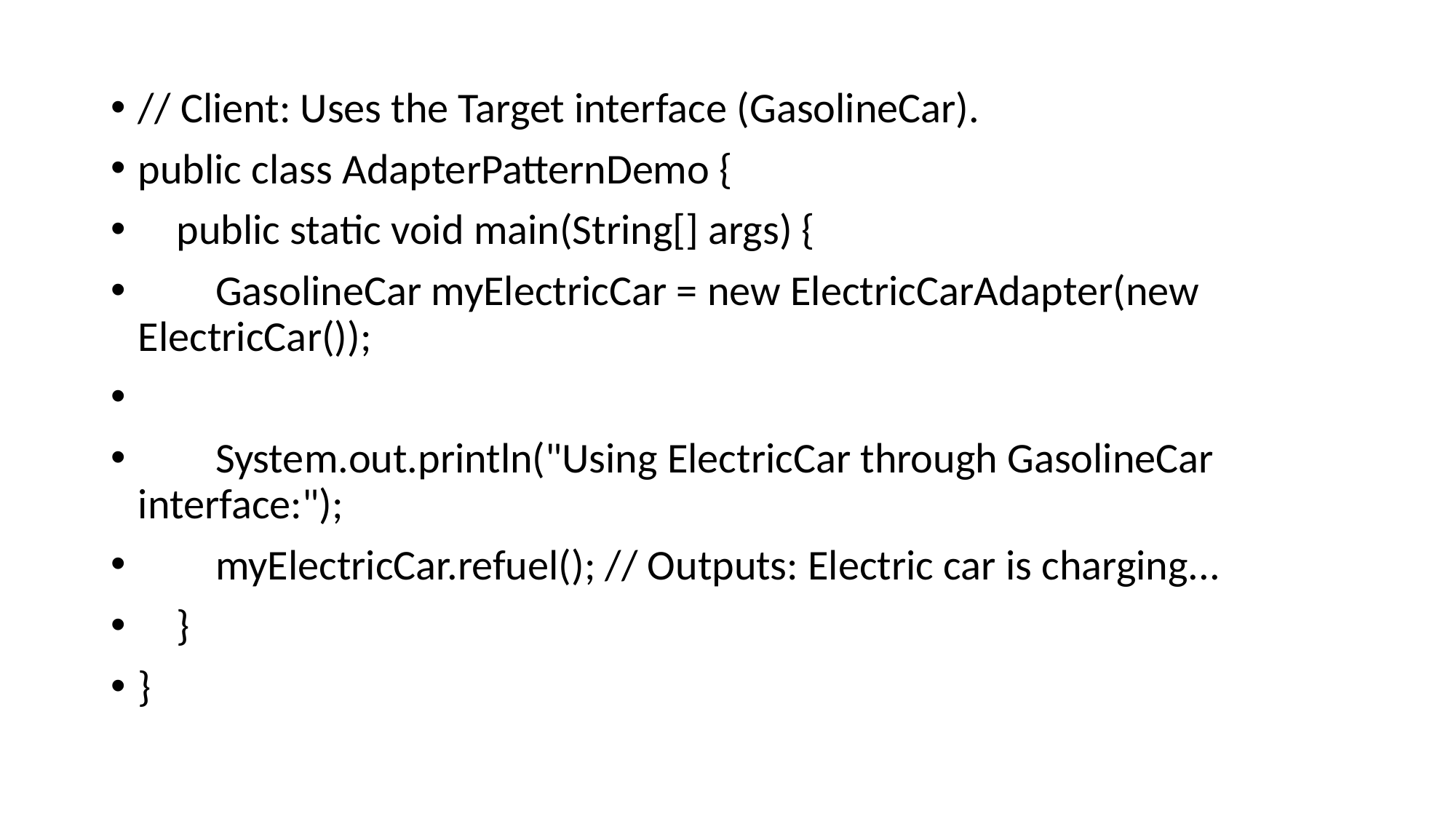

// Client: Uses the Target interface (GasolineCar).
public class AdapterPatternDemo {
    public static void main(String[] args) {
        GasolineCar myElectricCar = new ElectricCarAdapter(new ElectricCar());

        System.out.println("Using ElectricCar through GasolineCar interface:");
        myElectricCar.refuel(); // Outputs: Electric car is charging...
    }
}